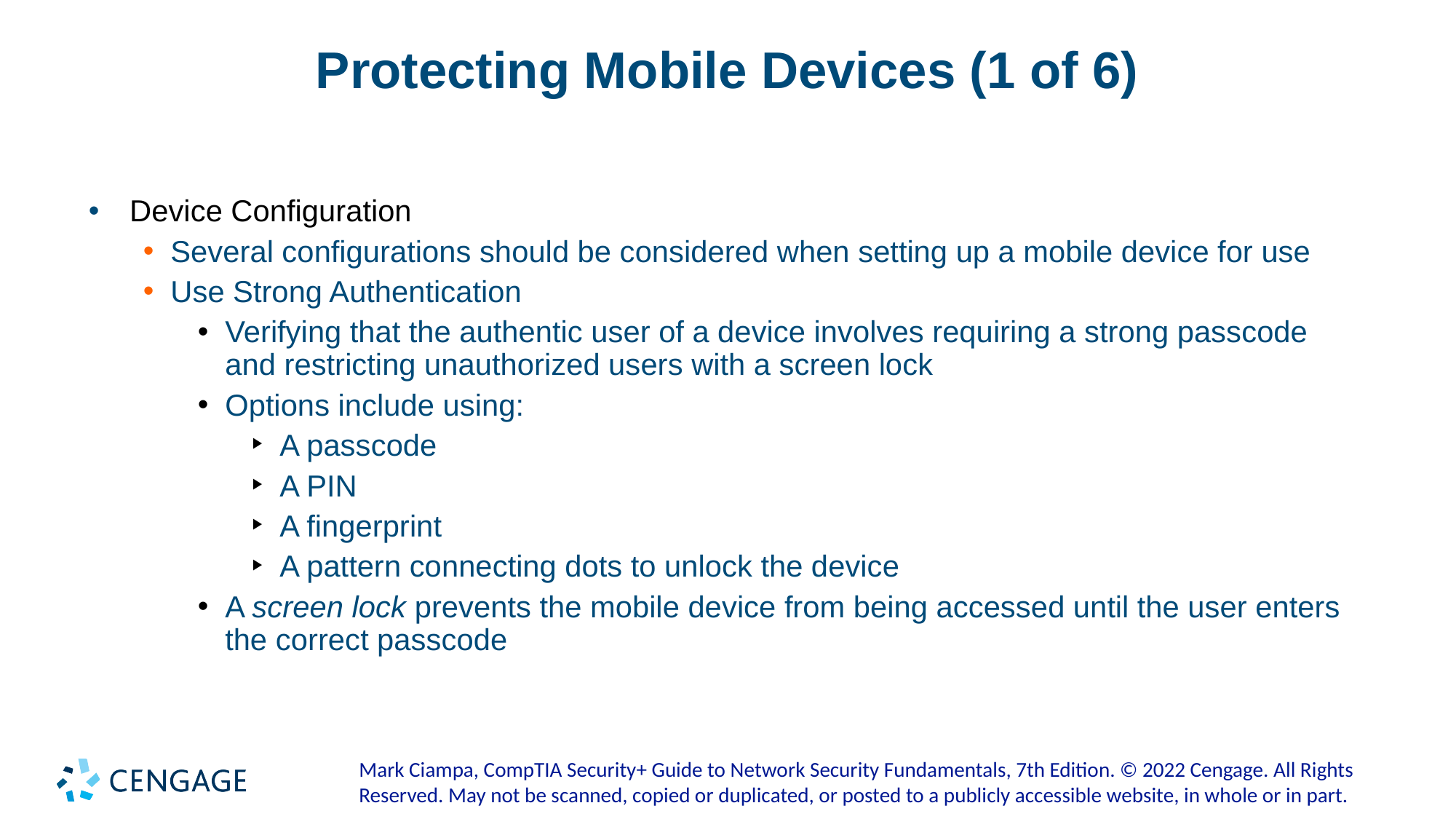

# Protecting Mobile Devices (1 of 6)
Device Configuration
Several configurations should be considered when setting up a mobile device for use
Use Strong Authentication
Verifying that the authentic user of a device involves requiring a strong passcode and restricting unauthorized users with a screen lock
Options include using:
A passcode
A PIN
A fingerprint
A pattern connecting dots to unlock the device
A screen lock prevents the mobile device from being accessed until the user enters the correct passcode